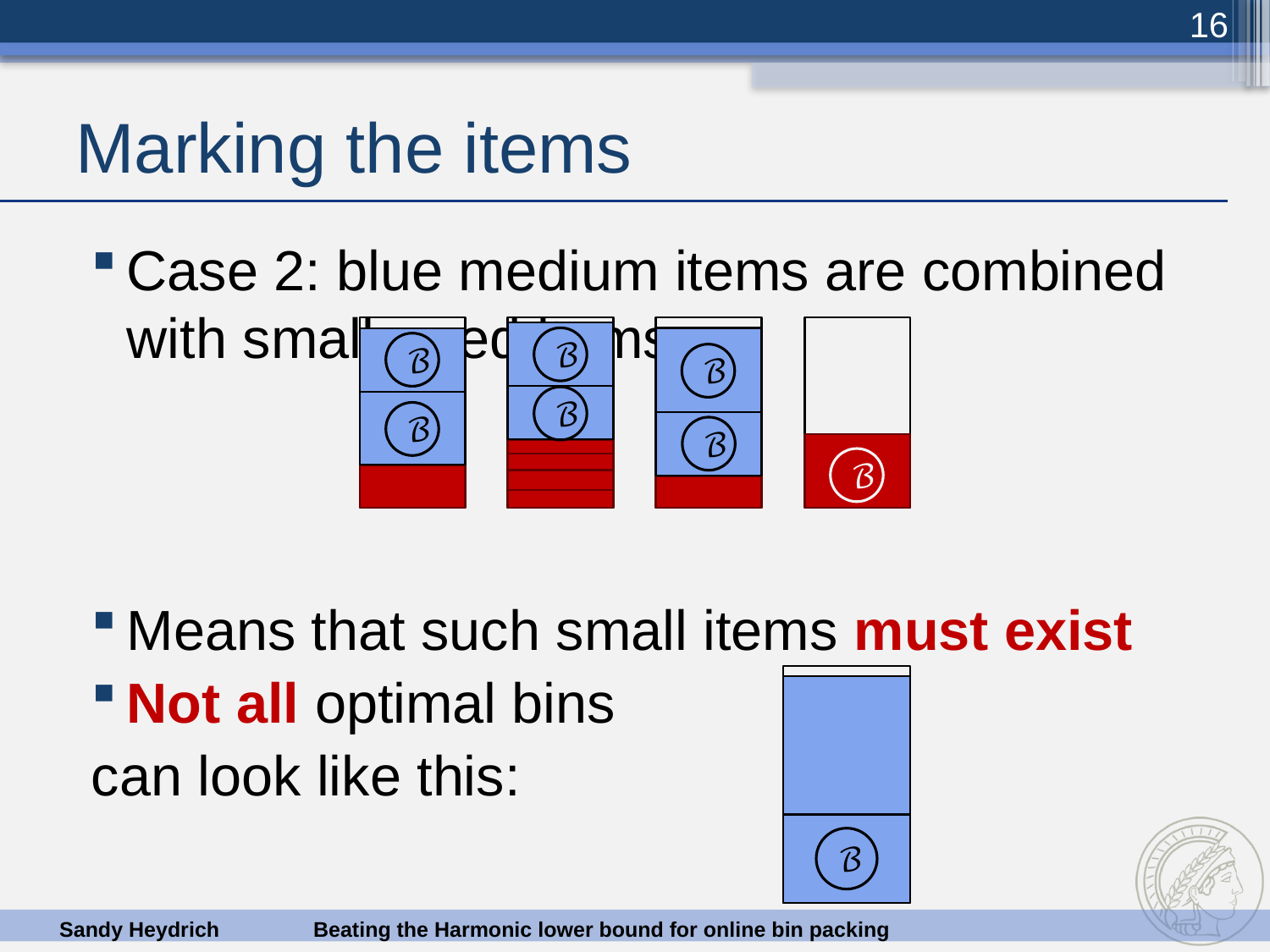

16
# Marking the items
Case 2: blue medium items are combined with smaller red items

Means that such small items must exist
Not all optimal bins
can look like this:

ℬ

ℬ
ℬ

ℬ

ℬ

ℬ

ℬ

ℬ
Sandy Heydrich	Beating the Harmonic lower bound for online bin packing